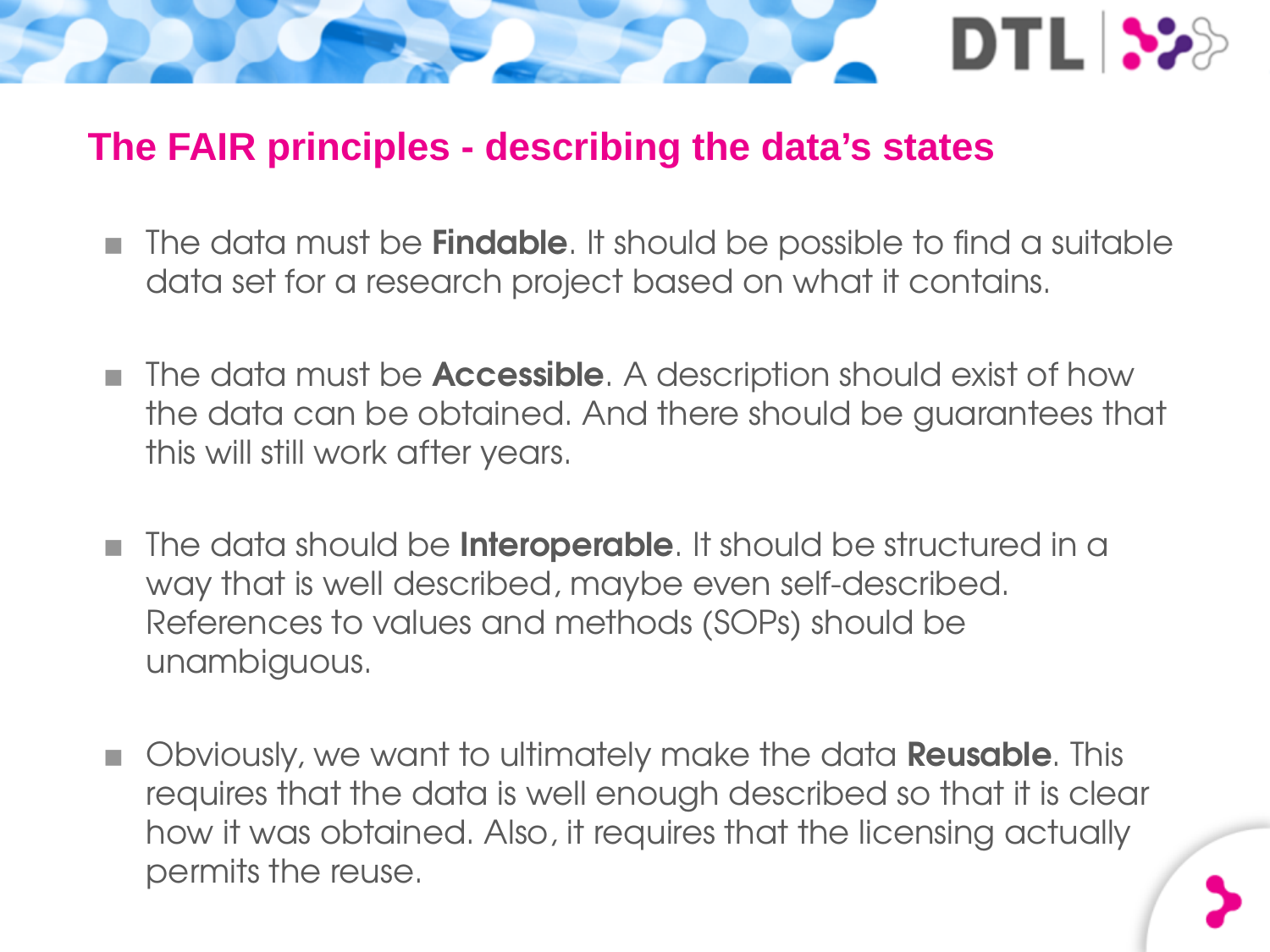

# The FAIR principles - describing the data’s states
The data must be Findable. It should be possible to find a suitable data set for a research project based on what it contains.

The data must be Accessible. A description should exist of how the data can be obtained. And there should be guarantees that this will still work after years.

The data should be Interoperable. It should be structured in a way that is well described, maybe even self-described. References to values and methods (SOPs) should be unambiguous.

Obviously, we want to ultimately make the data Reusable. This requires that the data is well enough described so that it is clear how it was obtained. Also, it requires that the licensing actually permits the reuse.